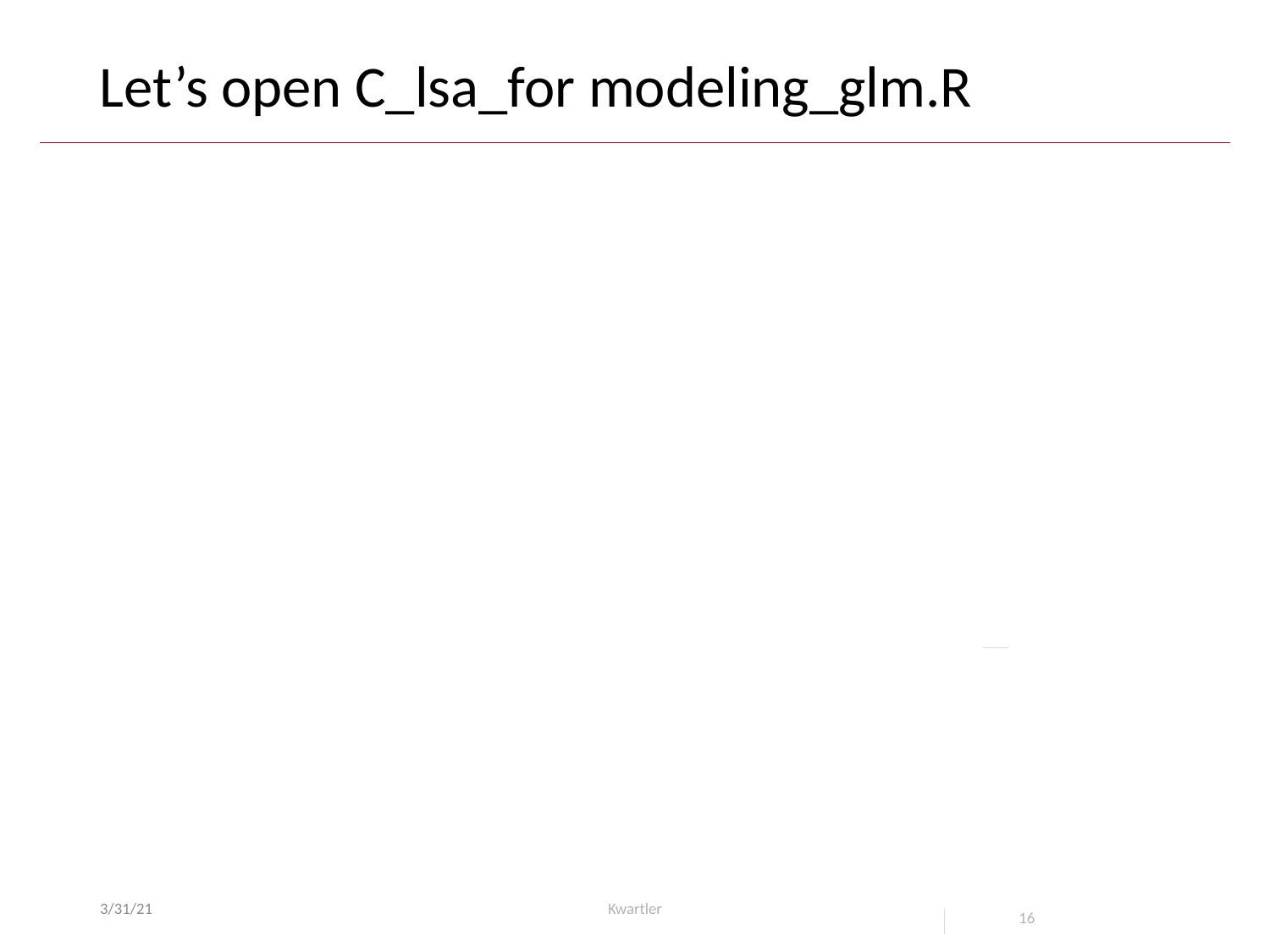

# Let’s open C_lsa_for modeling_glm.R
3/31/21
Kwartler
16